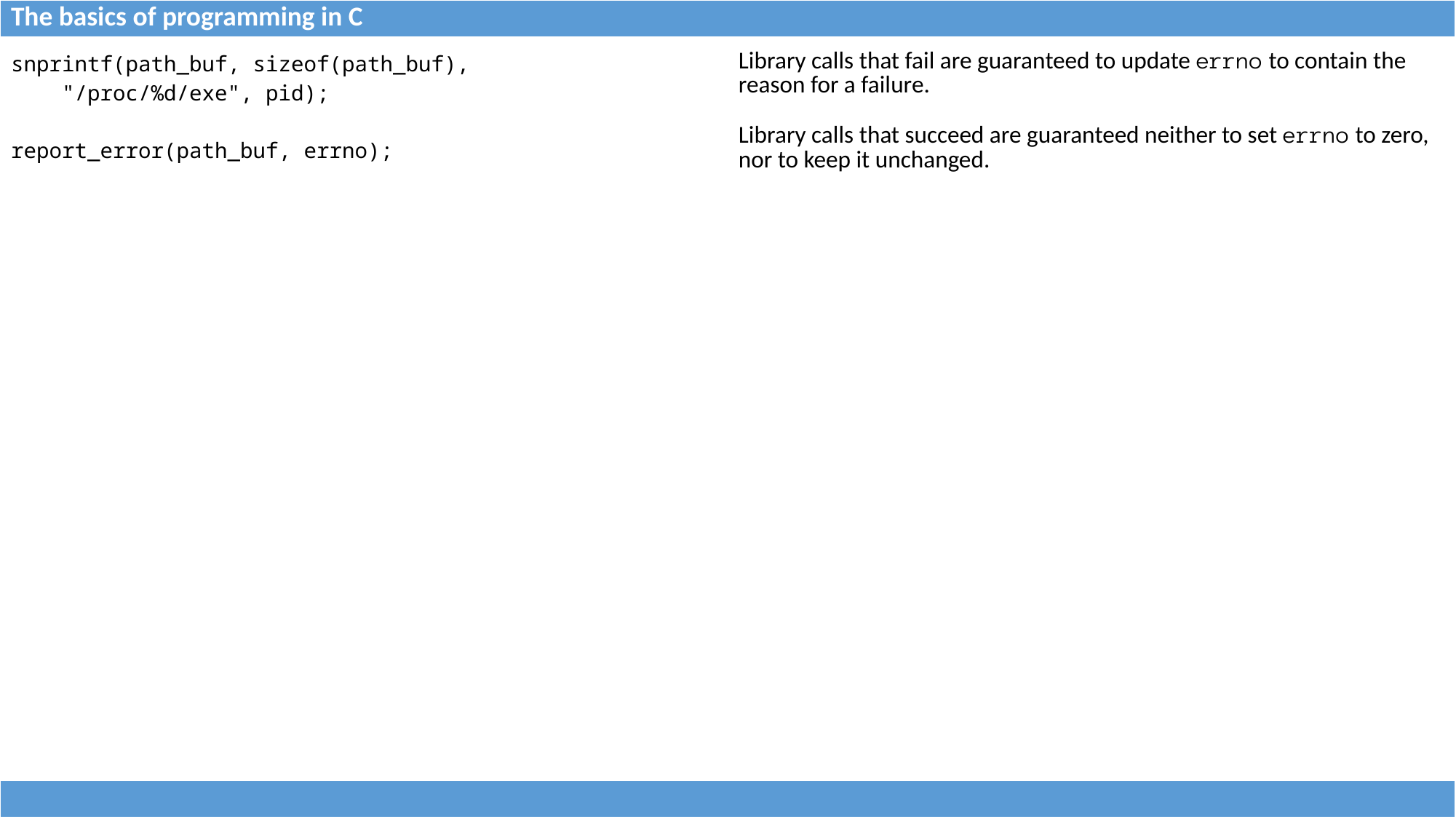

| The basics of programming in C |
| --- |
| snprintf(path\_buf, sizeof(path\_buf), "/proc/%d/exe", pid); report\_error(path\_buf, errno); | Library calls that fail are guaranteed to update errno to contain the reason for a failure. Library calls that succeed are guaranteed neither to set errno to zero, nor to keep it unchanged. |
| --- | --- |
|  |
| --- |